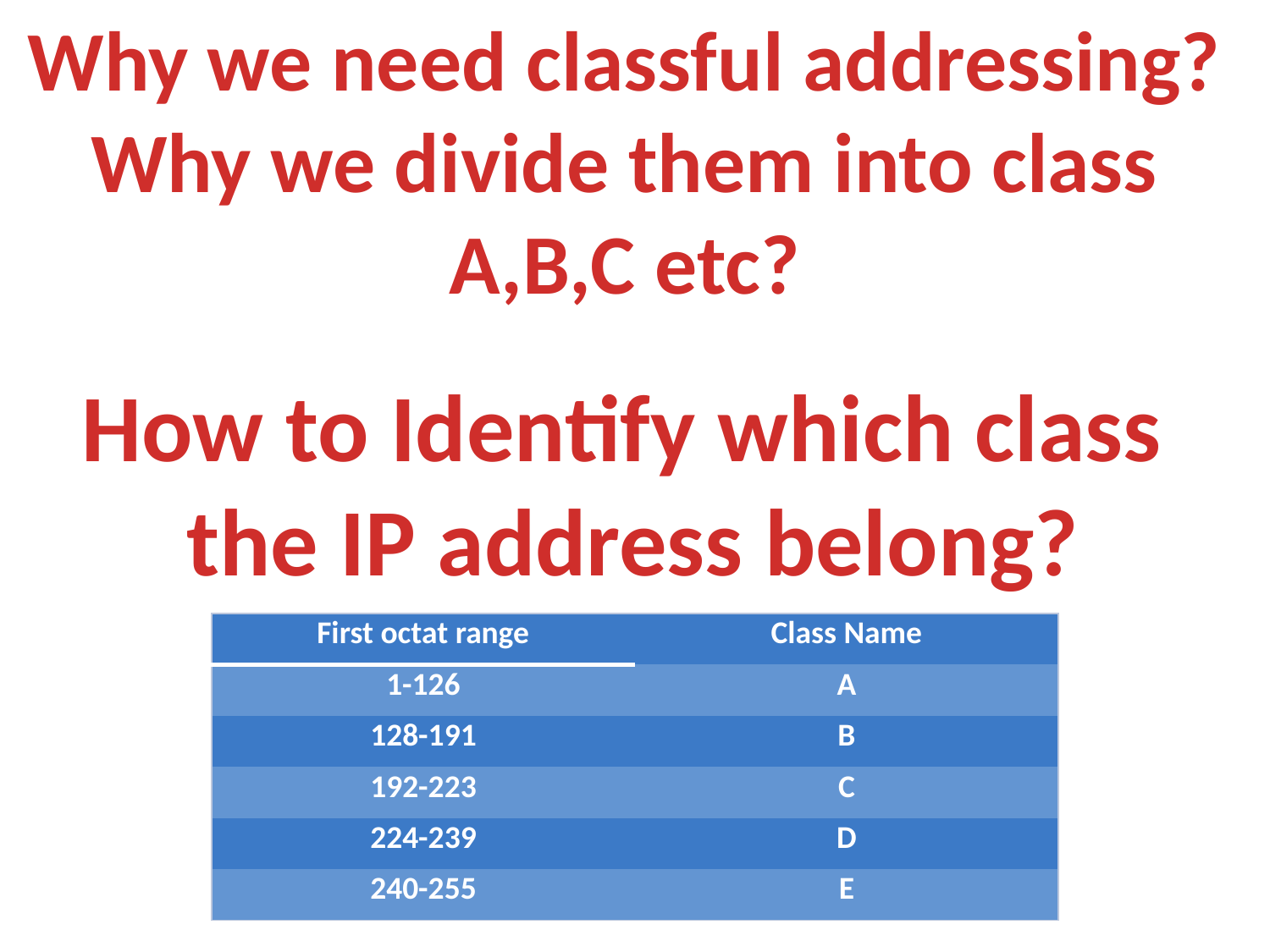

Why we need classful addressing?
Why we divide them into class A,B,C etc?
How to Identify which class
 the IP address belong?
| First octat range | Class Name |
| --- | --- |
| 1-126 | A |
| 128-191 | B |
| 192-223 | C |
| 224-239 | D |
| 240-255 | E |